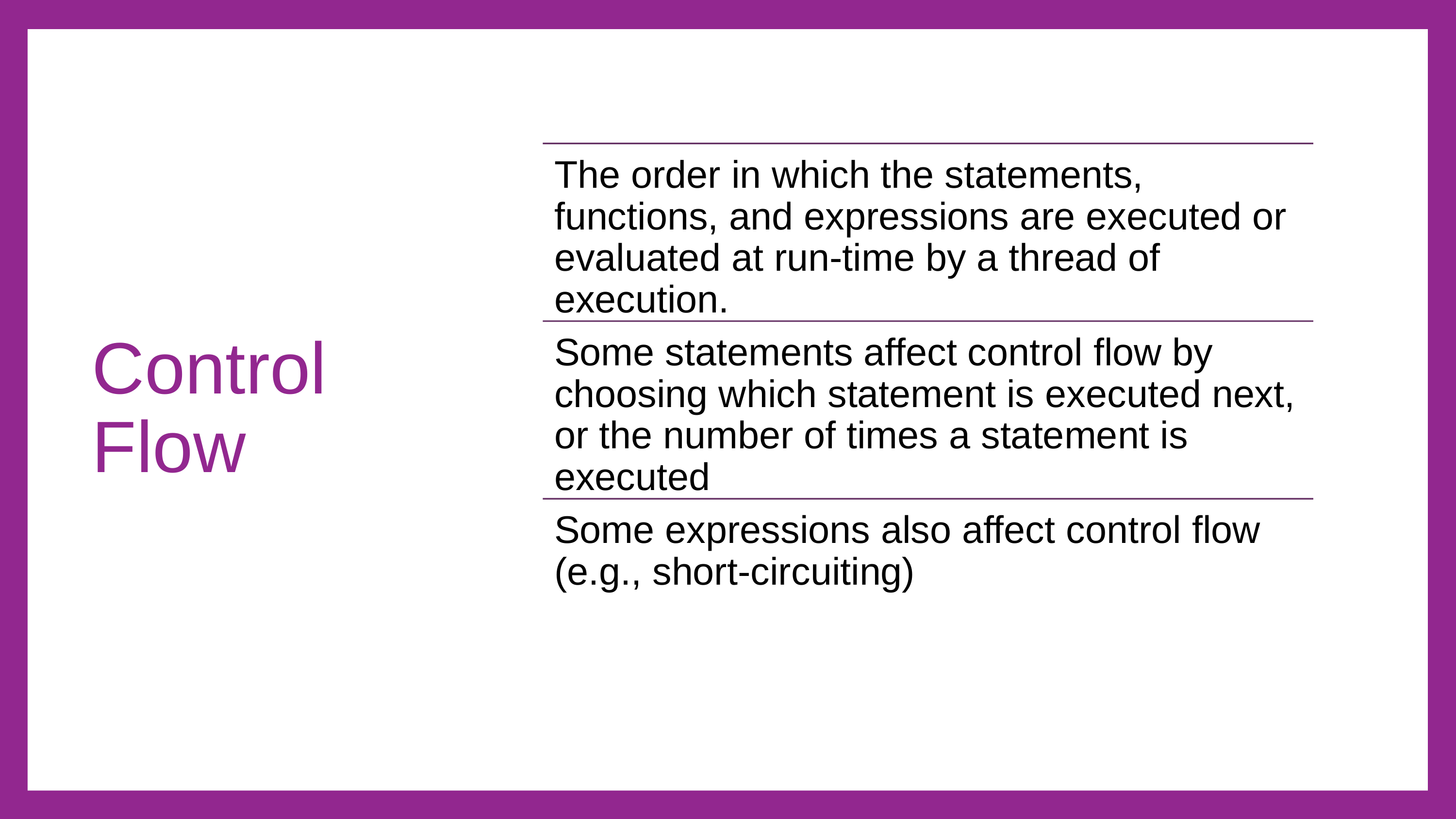

# Control Flow
The order in which the statements, functions, and expressions are executed or evaluated at run-time by a thread of execution.
Some statements affect control flow by choosing which statement is executed next, or the number of times a statement is executed
Some expressions also affect control flow (e.g., short-circuiting)